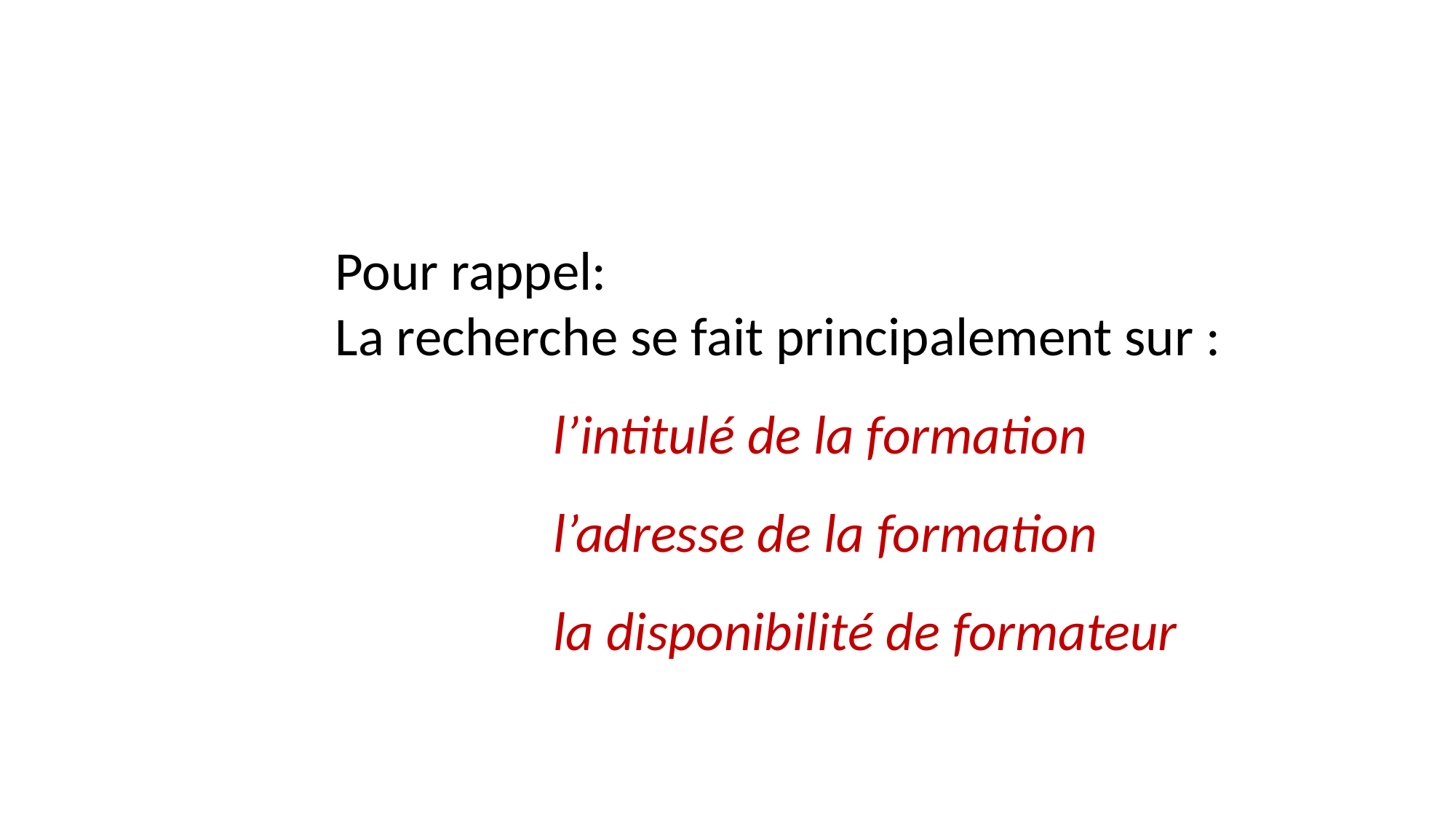

Pour rappel:
La recherche se fait principalement sur :
		l’intitulé de la formation
		l’adresse de la formation
		la disponibilité de formateur